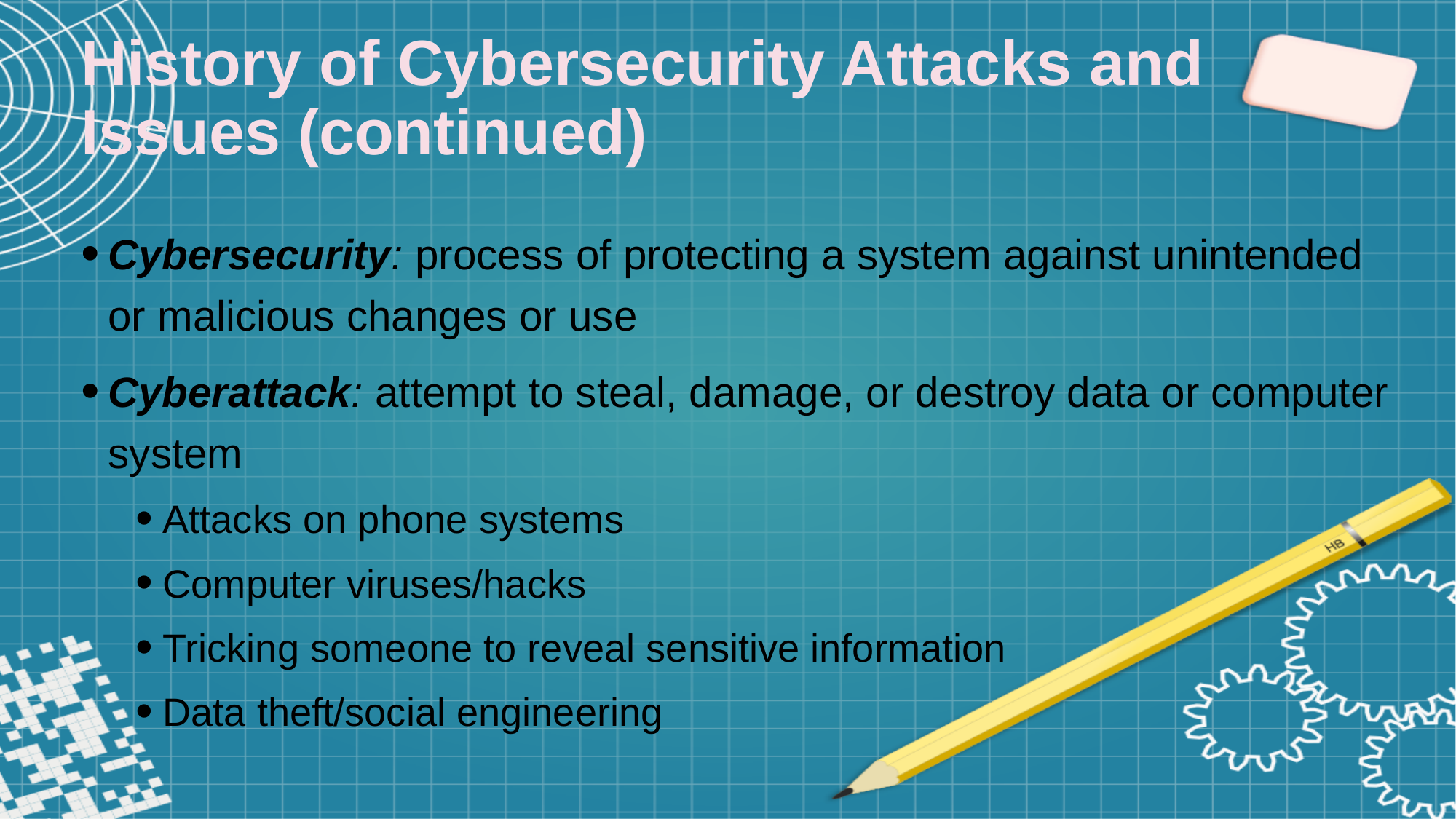

History of Cybersecurity Attacks and Issues (continued)
Cybersecurity: process of protecting a system against unintended or malicious changes or use
Cyberattack: attempt to steal, damage, or destroy data or computer system
Attacks on phone systems
Computer viruses/hacks
Tricking someone to reveal sensitive information
Data theft/social engineering